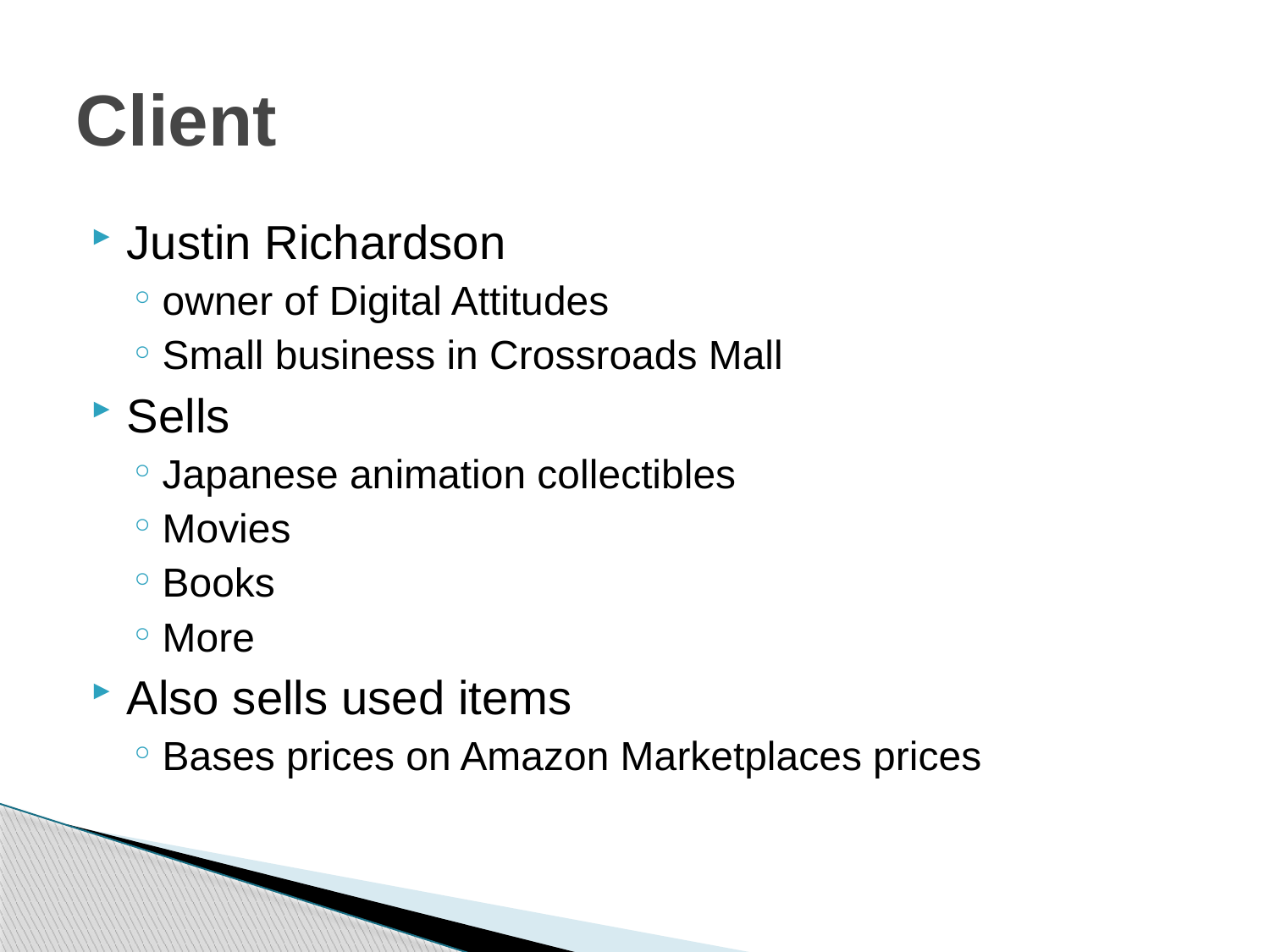

# Client
Justin Richardson
owner of Digital Attitudes
Small business in Crossroads Mall
Sells
Japanese animation collectibles
Movies
Books
More
Also sells used items
Bases prices on Amazon Marketplaces prices